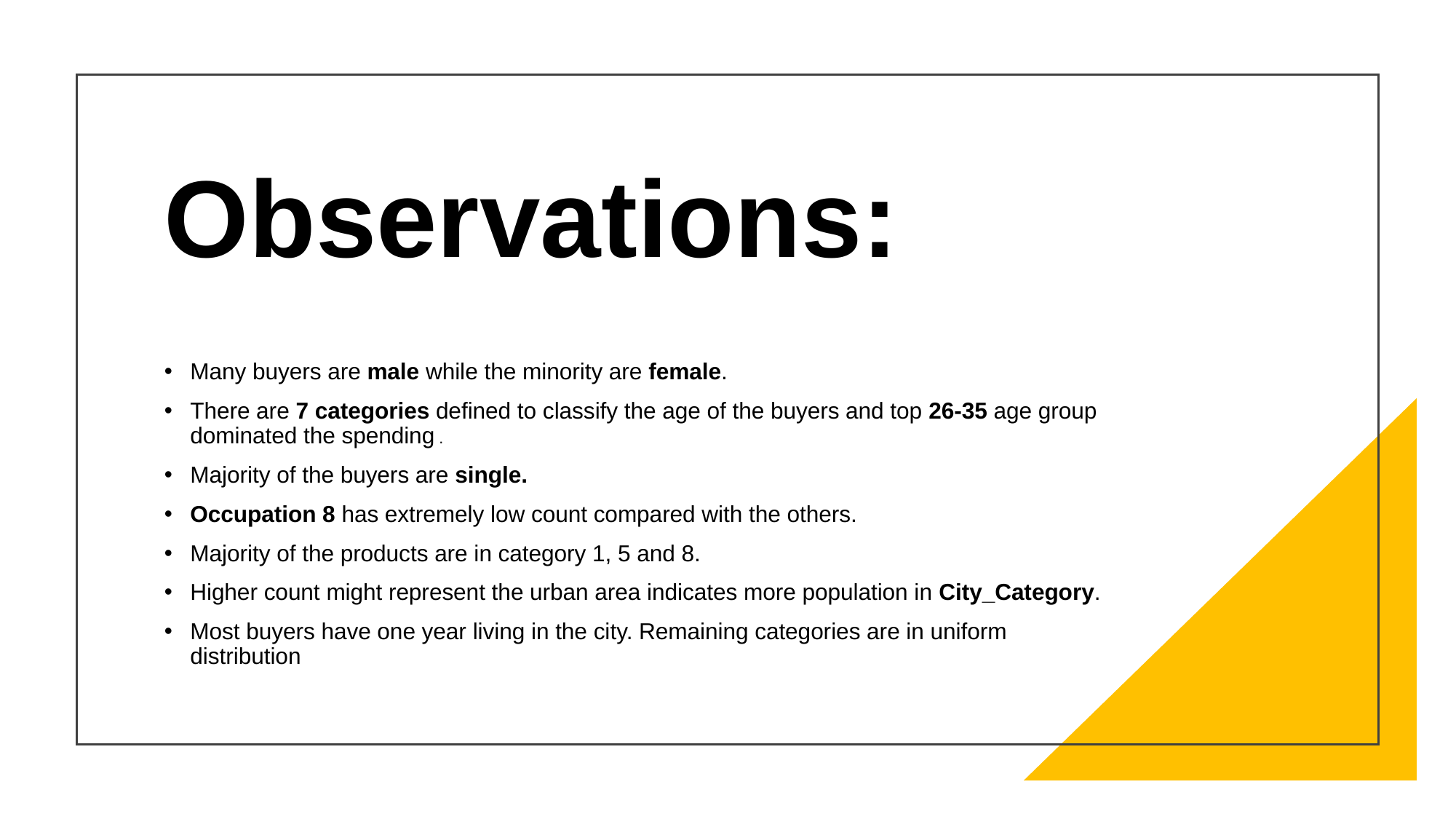

# Observations:
Many buyers are male while the minority are female.
There are 7 categories defined to classify the age of the buyers and top 26-35 age group dominated the spending .
Majority of the buyers are single.
Occupation 8 has extremely low count compared with the others.
Majority of the products are in category 1, 5 and 8.
Higher count might represent the urban area indicates more population in City_Category.
Most buyers have one year living in the city. Remaining categories are in uniform distribution